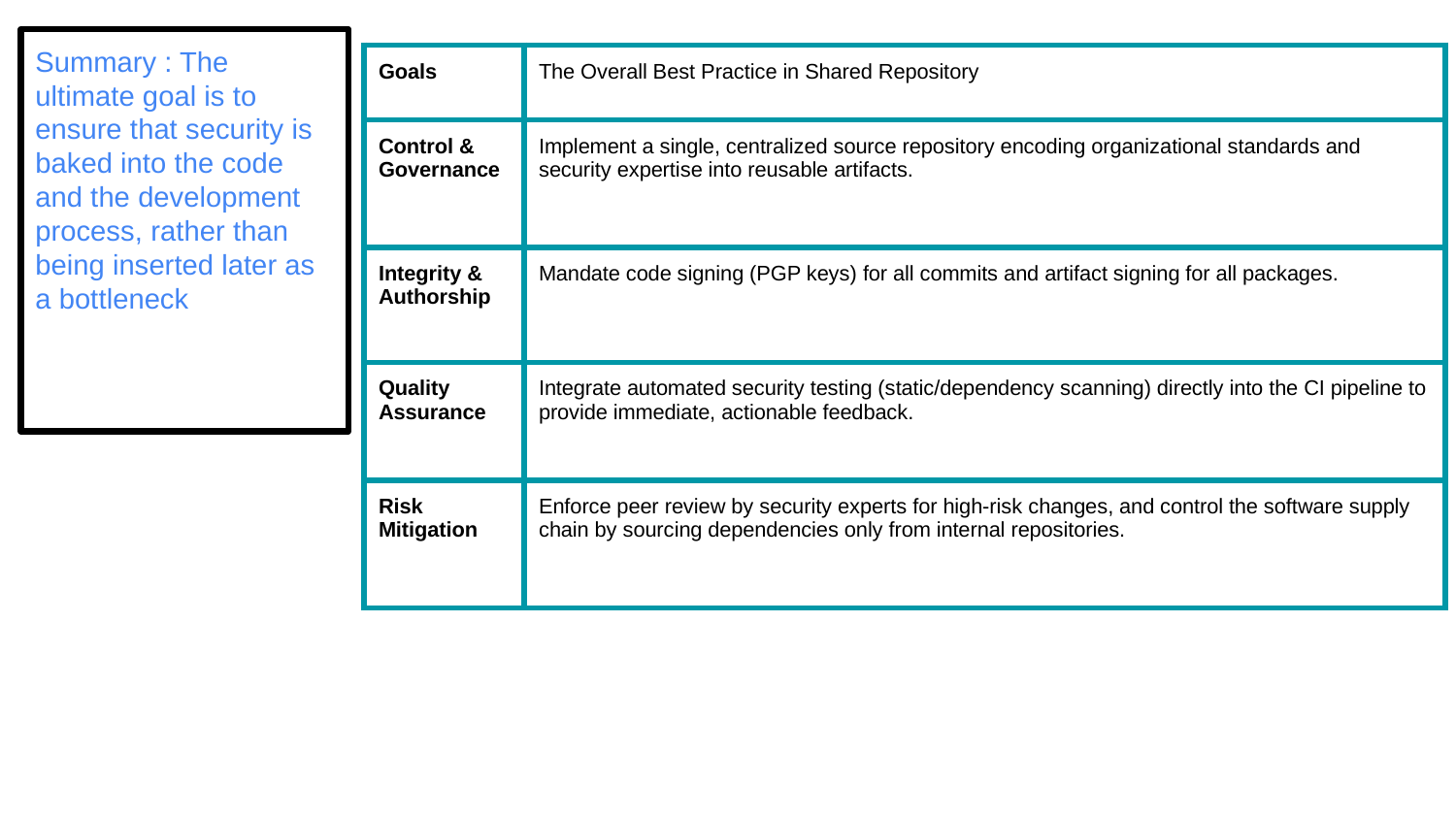

Summary : The ultimate goal is to ensure that security is baked into the code and the development process, rather than being inserted later as a bottleneck

| Goals | The Overall Best Practice in Shared Repository |
| --- | --- |
| Control & Governance | Implement a single, centralized source repository encoding organizational standards and security expertise into reusable artifacts. |
| Integrity & Authorship | Mandate code signing (PGP keys) for all commits and artifact signing for all packages. |
| Quality Assurance | Integrate automated security testing (static/dependency scanning) directly into the CI pipeline to provide immediate, actionable feedback. |
| Risk Mitigation | Enforce peer review by security experts for high-risk changes, and control the software supply chain by sourcing dependencies only from internal repositories. |